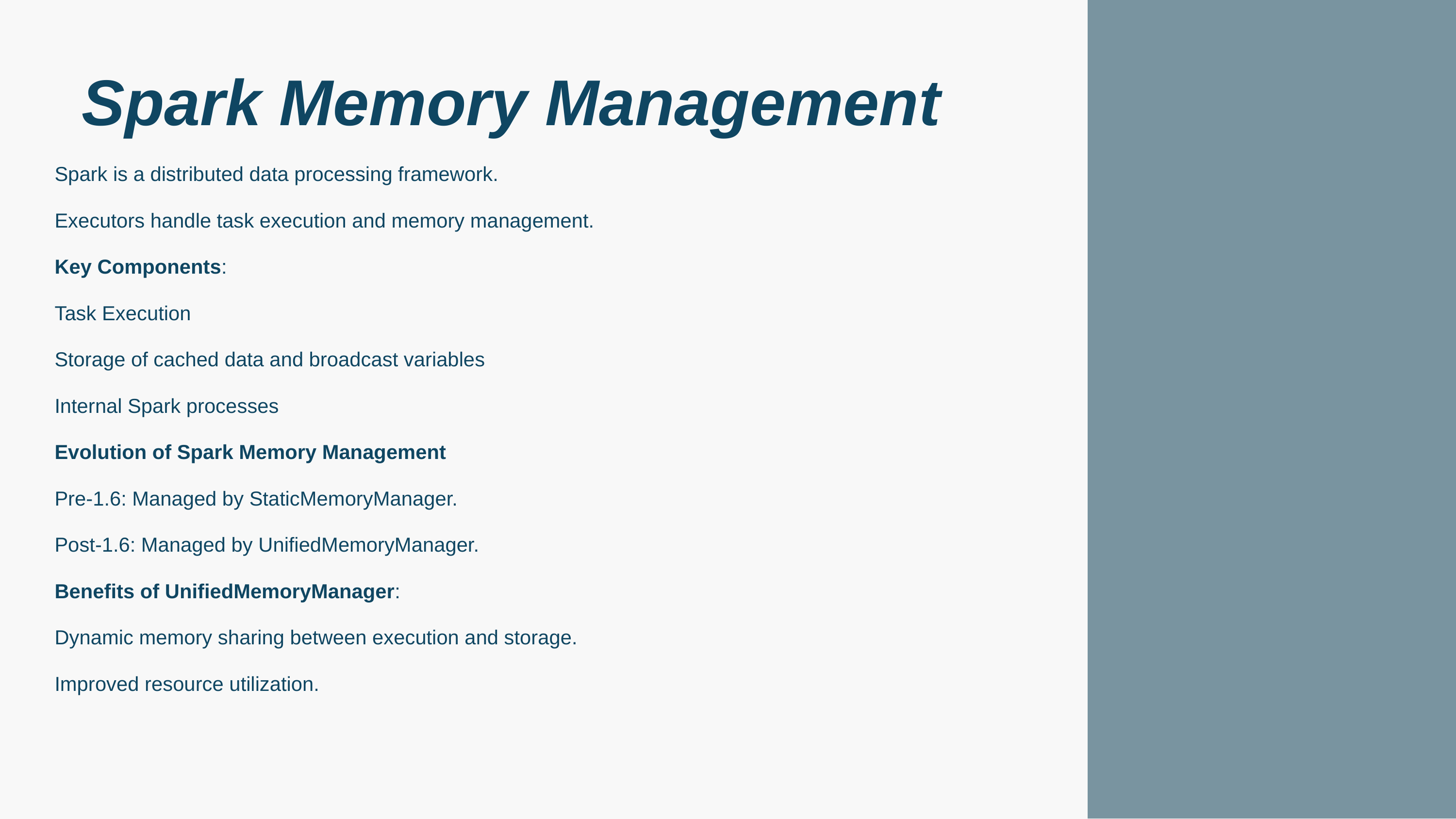

Spark Memory Management
Spark is a distributed data processing framework.
Executors handle task execution and memory management.
Key Components:
Task Execution
Storage of cached data and broadcast variables
Internal Spark processes
Evolution of Spark Memory Management
Pre-1.6: Managed by StaticMemoryManager.
Post-1.6: Managed by UnifiedMemoryManager.
Benefits of UnifiedMemoryManager:
Dynamic memory sharing between execution and storage.
Improved resource utilization.